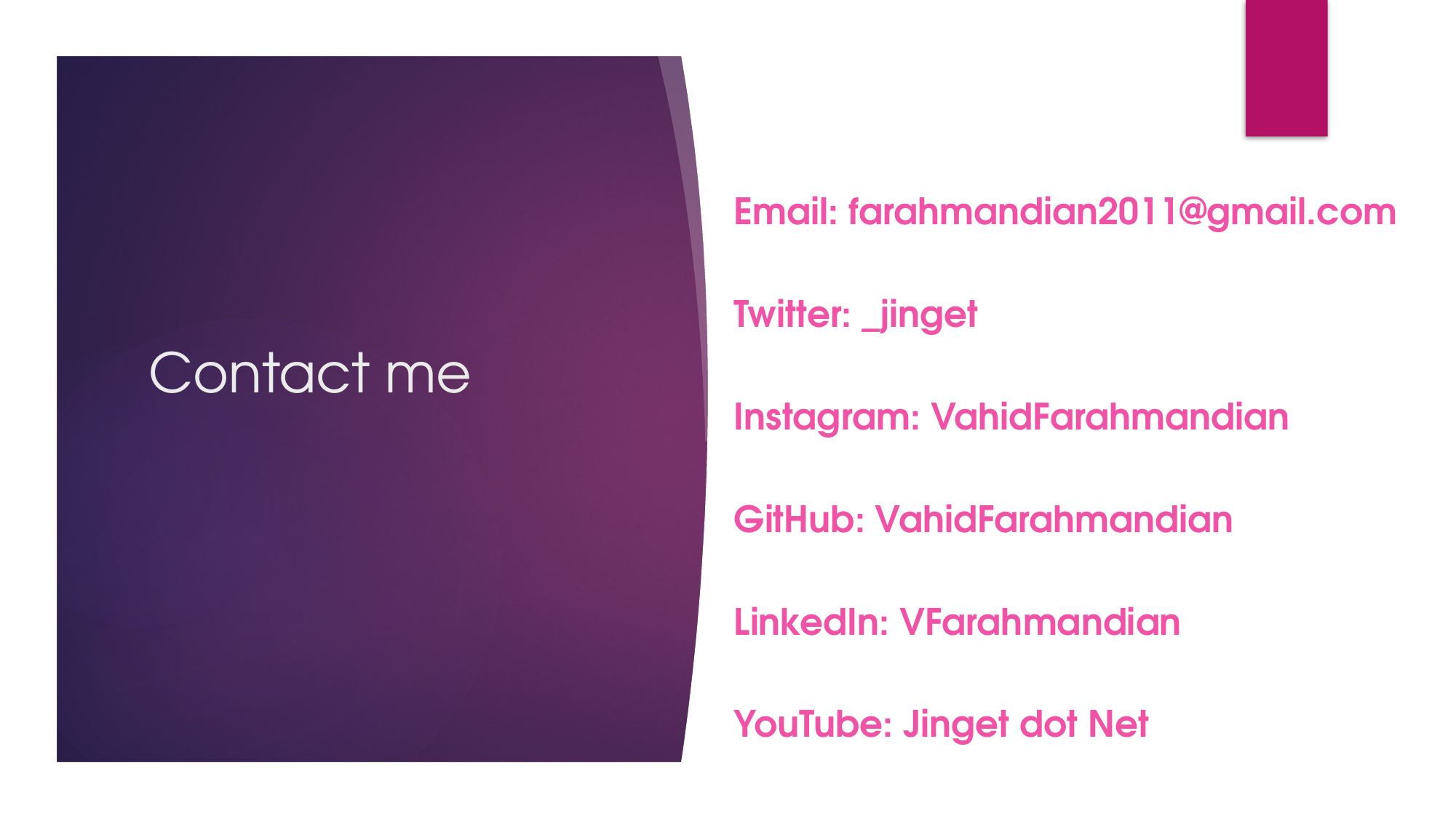

Email: farahmandian2011@gmail.com
Twitter: _jinget
Instagram: VahidFarahmandian
GitHub: VahidFarahmandian
LinkedIn: VFarahmandian
YouTube: Jinget dot Net
# Contact me